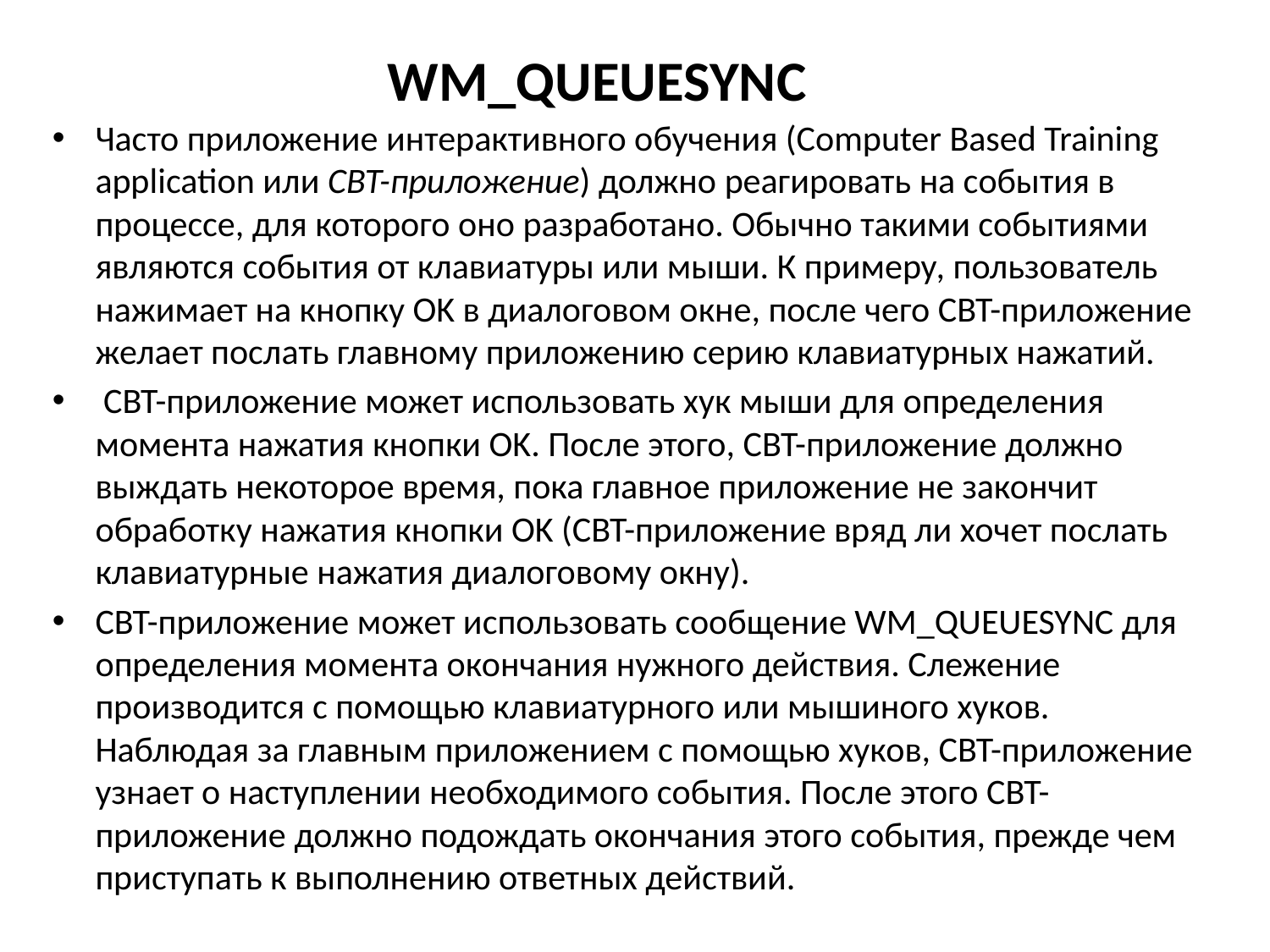

# WM_QUEUESYNC
Часто приложение интерактивного обучения (Computer Based Training application или CBT-приложение) должно реагировать на события в процессе, для которого оно разработано. Обычно такими событиями являются события от клавиатуры или мыши. К примеру, пользователь нажимает на кнопку OK в диалоговом окне, после чего CBT-приложение желает послать главному приложению серию клавиатурных нажатий.
 CBT-приложение может использовать хук мыши для определения момента нажатия кнопки OK. После этого, CBT-приложение должно выждать некоторое время, пока главное приложение не закончит обработку нажатия кнопки OK (CBT-приложение вряд ли хочет послать клавиатурные нажатия диалоговому окну).
CBT-приложение может использовать сообщение WM_QUEUESYNC для определения момента окончания нужного действия. Слежение производится с помощью клавиатурного или мышиного хуков. Наблюдая за главным приложением с помощью хуков, CBT-приложение узнает о наступлении необходимого события. После этого CBT-приложение должно подождать окончания этого события, прежде чем приступать к выполнению ответных действий.